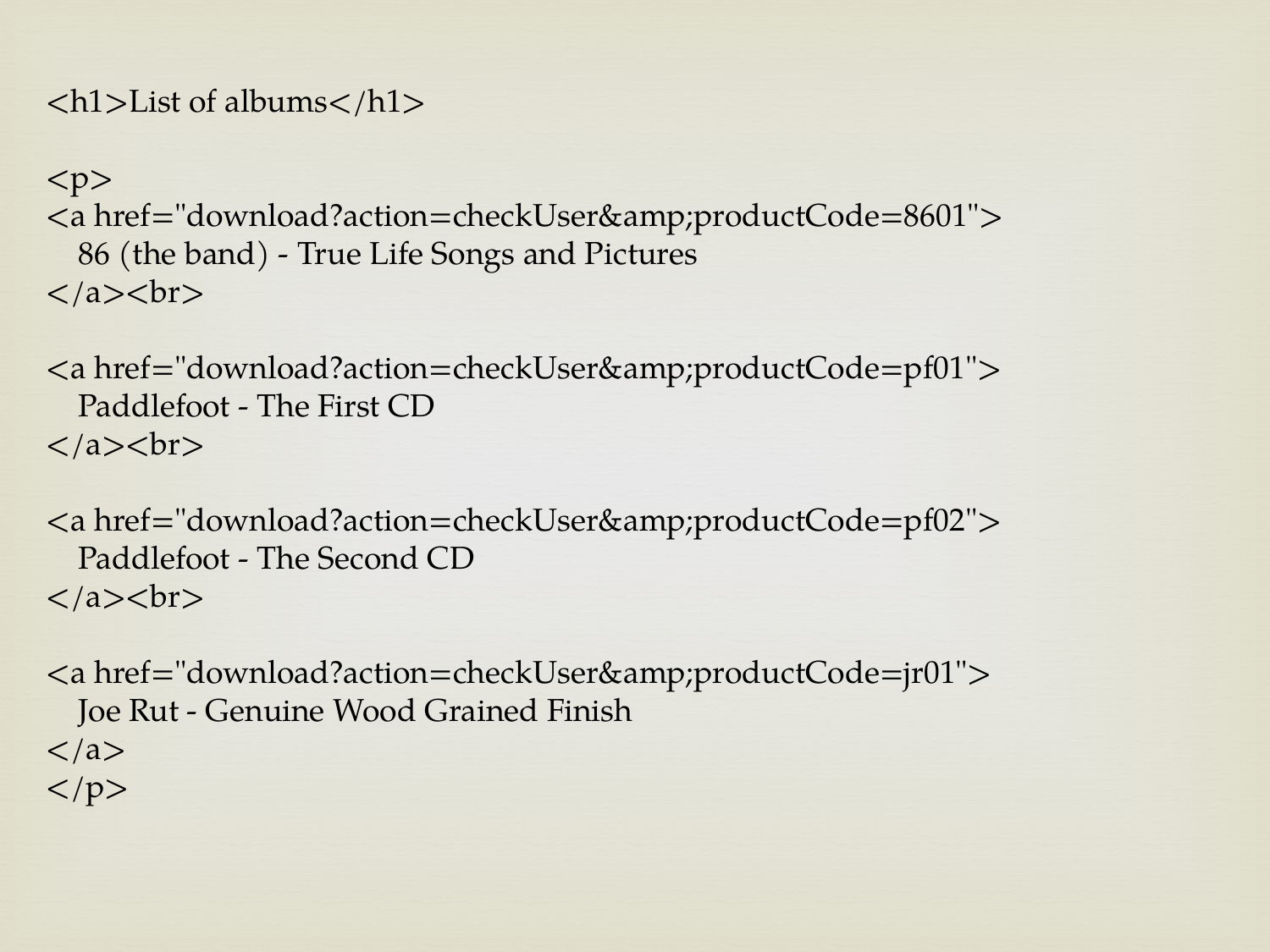

<h1>List of albums</h1>

<p>
<a href="download?action=checkUser&amp;productCode=8601">
    86 (the band) - True Life Songs and Pictures
</a><br>

<a href="download?action=checkUser&amp;productCode=pf01">
    Paddlefoot - The First CD
</a><br>

<a href="download?action=checkUser&amp;productCode=pf02">
    Paddlefoot - The Second CD
</a><br>

<a href="download?action=checkUser&amp;productCode=jr01">
    Joe Rut - Genuine Wood Grained Finish
</a>
</p>